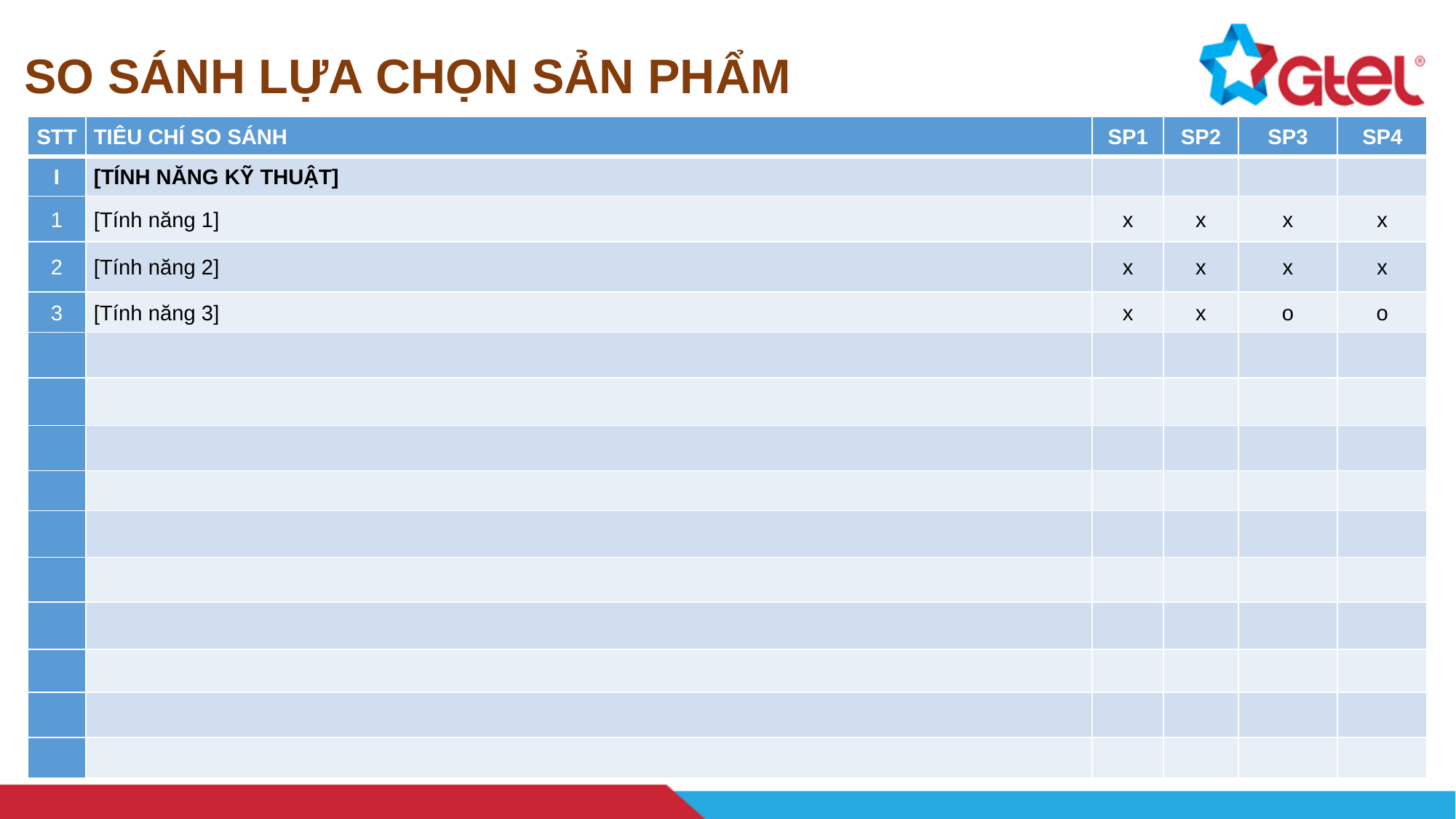

SO SÁNH LỰA CHỌN SẢN PHẨM
| STT | TIÊU CHÍ SO SÁNH | SP1 | SP2 | SP3 | SP4 |
| --- | --- | --- | --- | --- | --- |
| I | [TÍNH NĂNG KỸ THUẬT] |  |  |  |  |
| 1 | [Tính năng 1] | x | x | x | x |
| 2 | [Tính năng 2] | x | x | x | x |
| 3 | [Tính năng 3] | x | x | o | o |
|  |  |  |  |  |  |
|  |  |  |  |  |  |
|  |  |  |  |  |  |
|  |  |  |  |  |  |
|  |  |  |  |  |  |
|  |  |  |  |  |  |
|  |  |  |  |  |  |
|  |  |  |  |  |  |
|  |  |  |  |  |  |
|  |  |  |  |  |  |